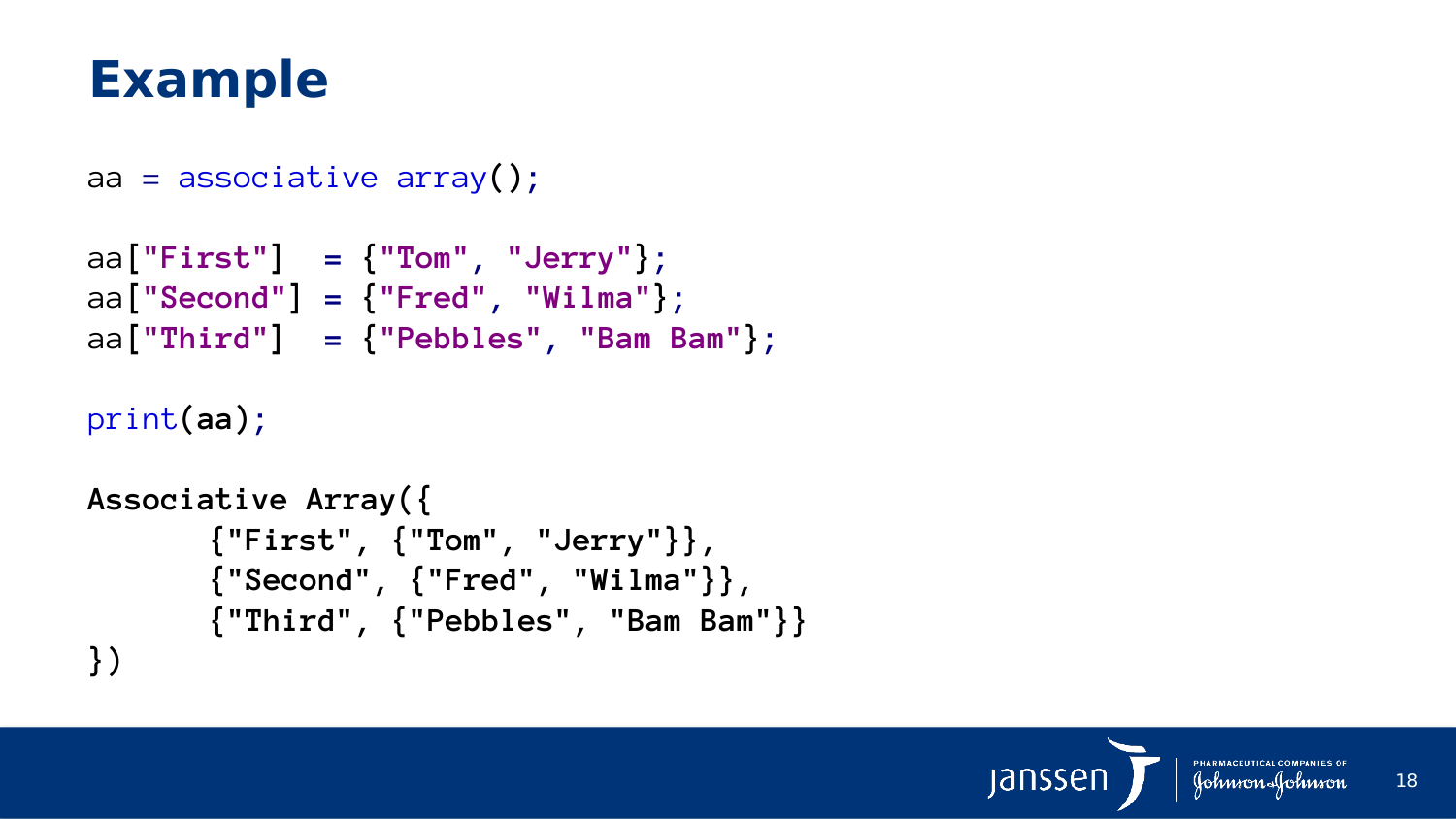

# Example
aa = associative array();

aa["First"]  = {"Tom", "Jerry"};
aa["Second"] = {"Fred", "Wilma"};
aa["Third"]  = {"Pebbles", "Bam Bam"};

print(aa);

Associative Array({
	{"First", {"Tom", "Jerry"}},
	{"Second", {"Fred", "Wilma"}},
	{"Third", {"Pebbles", "Bam Bam"}}
})

18